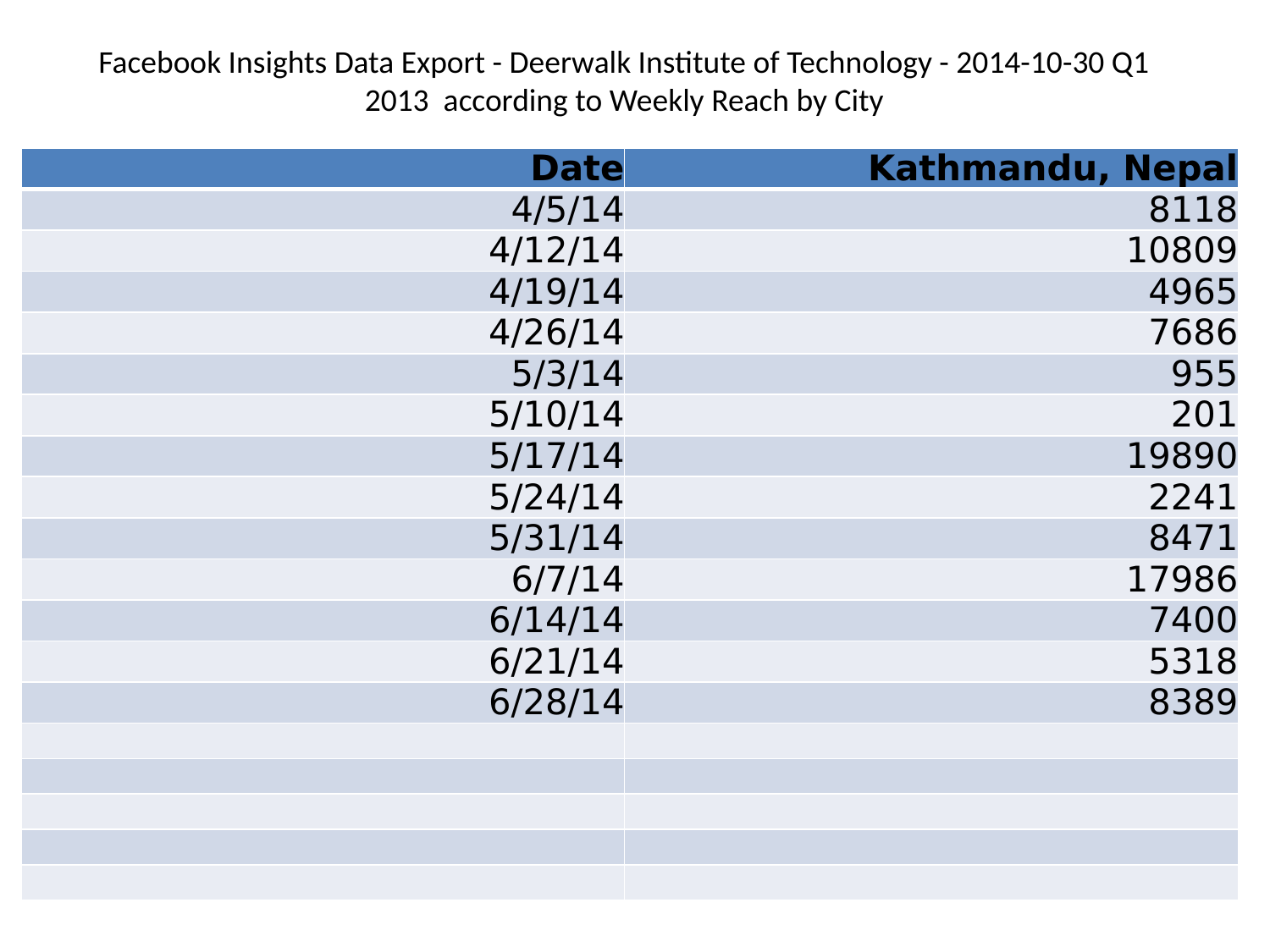

# Facebook Insights Data Export - Deerwalk Institute of Technology - 2014-10-30 Q1 2013  according to Weekly Reach by City
| Date | Kathmandu, Nepal |
| --- | --- |
| 4/5/14 | 8118 |
| 4/12/14 | 10809 |
| 4/19/14 | 4965 |
| 4/26/14 | 7686 |
| 5/3/14 | 955 |
| 5/10/14 | 201 |
| 5/17/14 | 19890 |
| 5/24/14 | 2241 |
| 5/31/14 | 8471 |
| 6/7/14 | 17986 |
| 6/14/14 | 7400 |
| 6/21/14 | 5318 |
| 6/28/14 | 8389 |
|  |  |
|  |  |
|  |  |
|  |  |
|  |  |